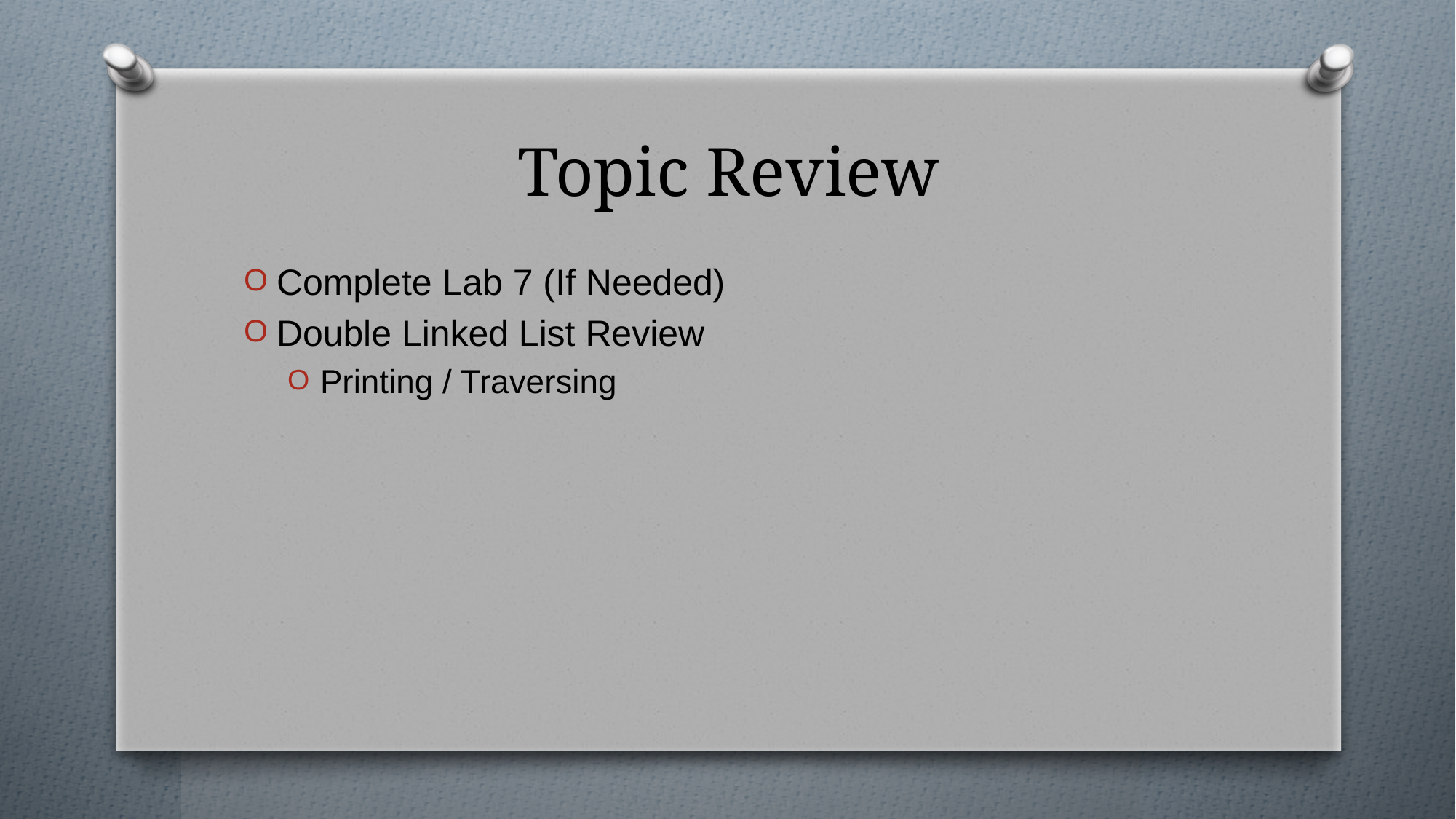

# Topic Review
Complete Lab 7 (If Needed)
Double Linked List Review
Printing / Traversing